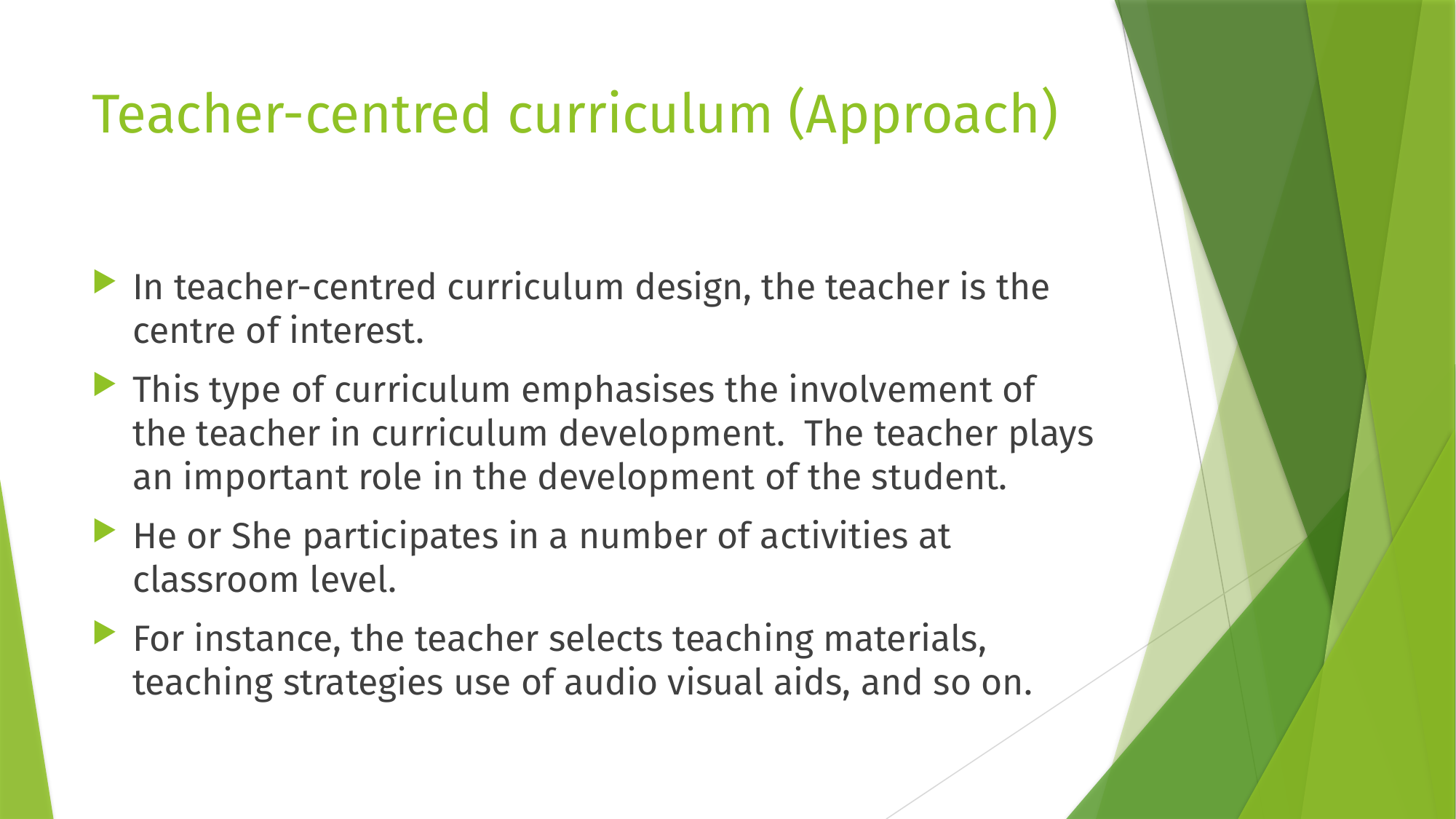

# Teacher-centred curriculum (Approach)
In teacher-centred curriculum design, the teacher is the centre of interest.
This type of curriculum emphasises the involvement of the teacher in curriculum development.  The teacher plays an important role in the development of the student.
He or She participates in a number of activities at classroom level.
For instance, the teacher selects teaching materials, teaching strategies use of audio visual aids, and so on.